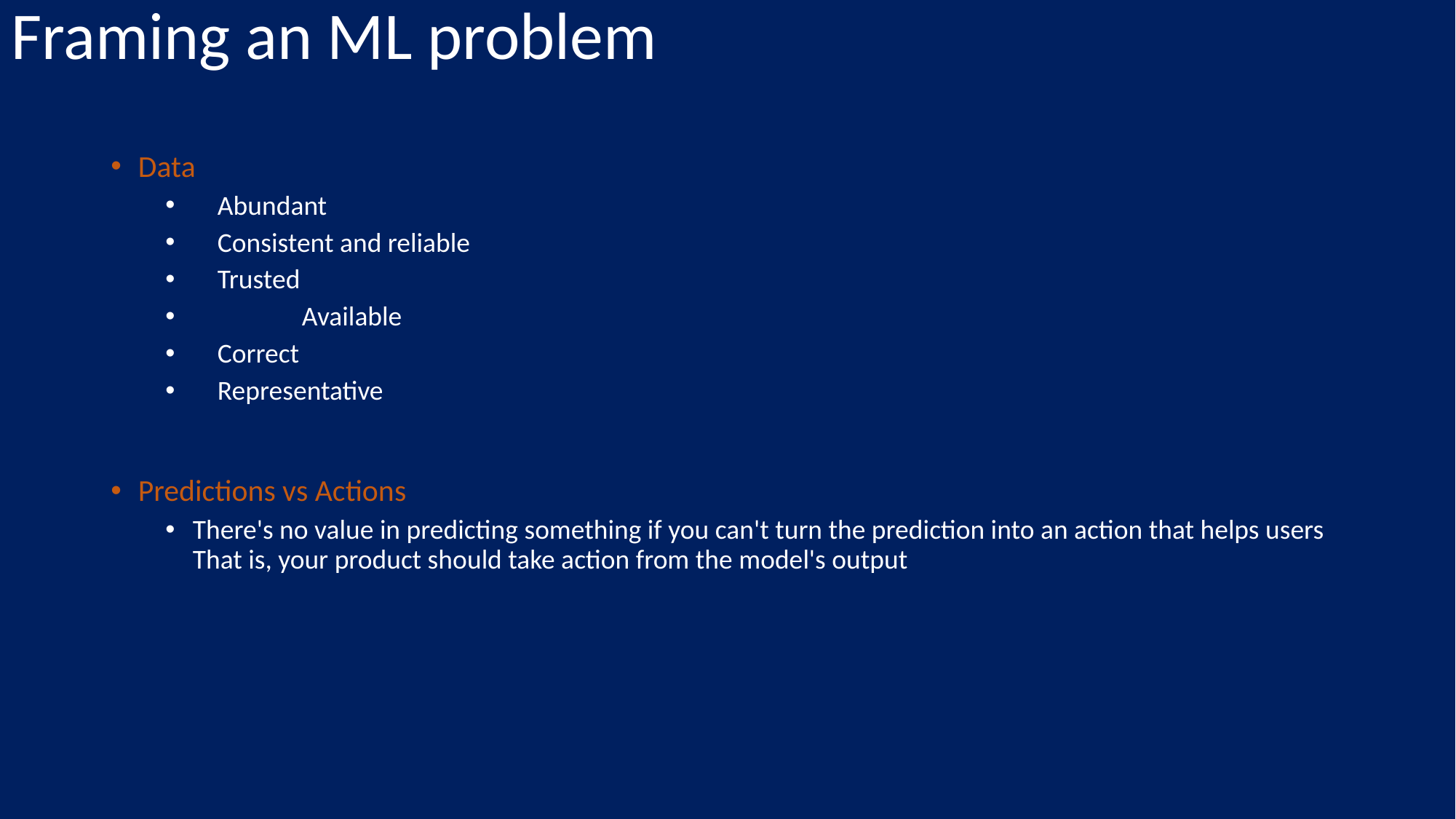

# Framing an ML problem
Data
    Abundant
    Consistent and reliable
    Trusted
	Available
    Correct
    Representative

Predictions vs Actions
There's no value in predicting something if you can't turn the prediction into an action that helps users That is, your product should take action from the model's output